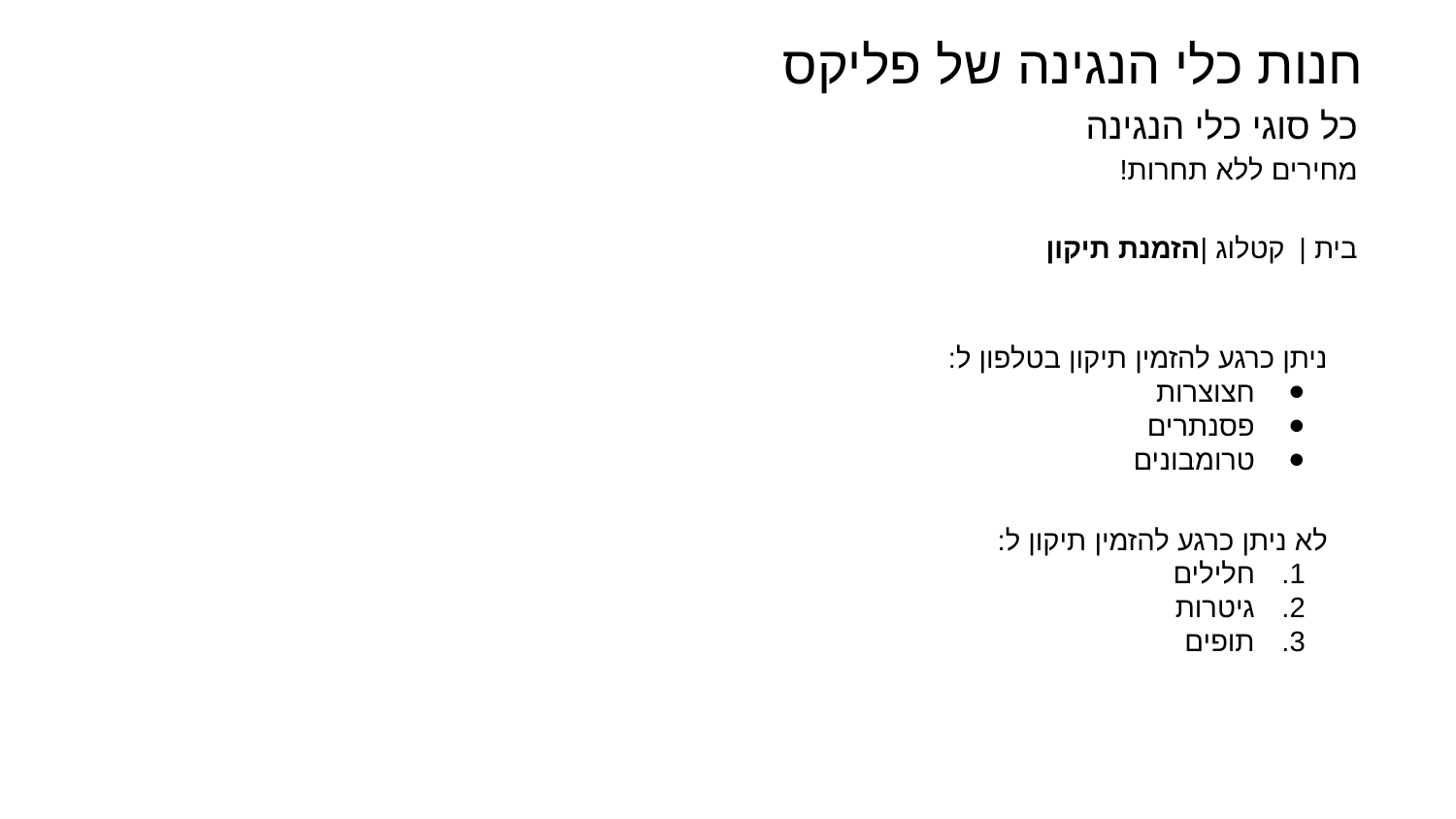

חנות כלי הנגינה של פליקס
כל סוגי כלי הנגינה
מחירים ללא תחרות!
הזמנת תיקון
קטלוג |
בית |
ניתן כרגע להזמין תיקון בטלפון ל:
חצוצרות
פסנתרים
טרומבונים
לא ניתן כרגע להזמין תיקון ל:
חלילים
גיטרות
תופים